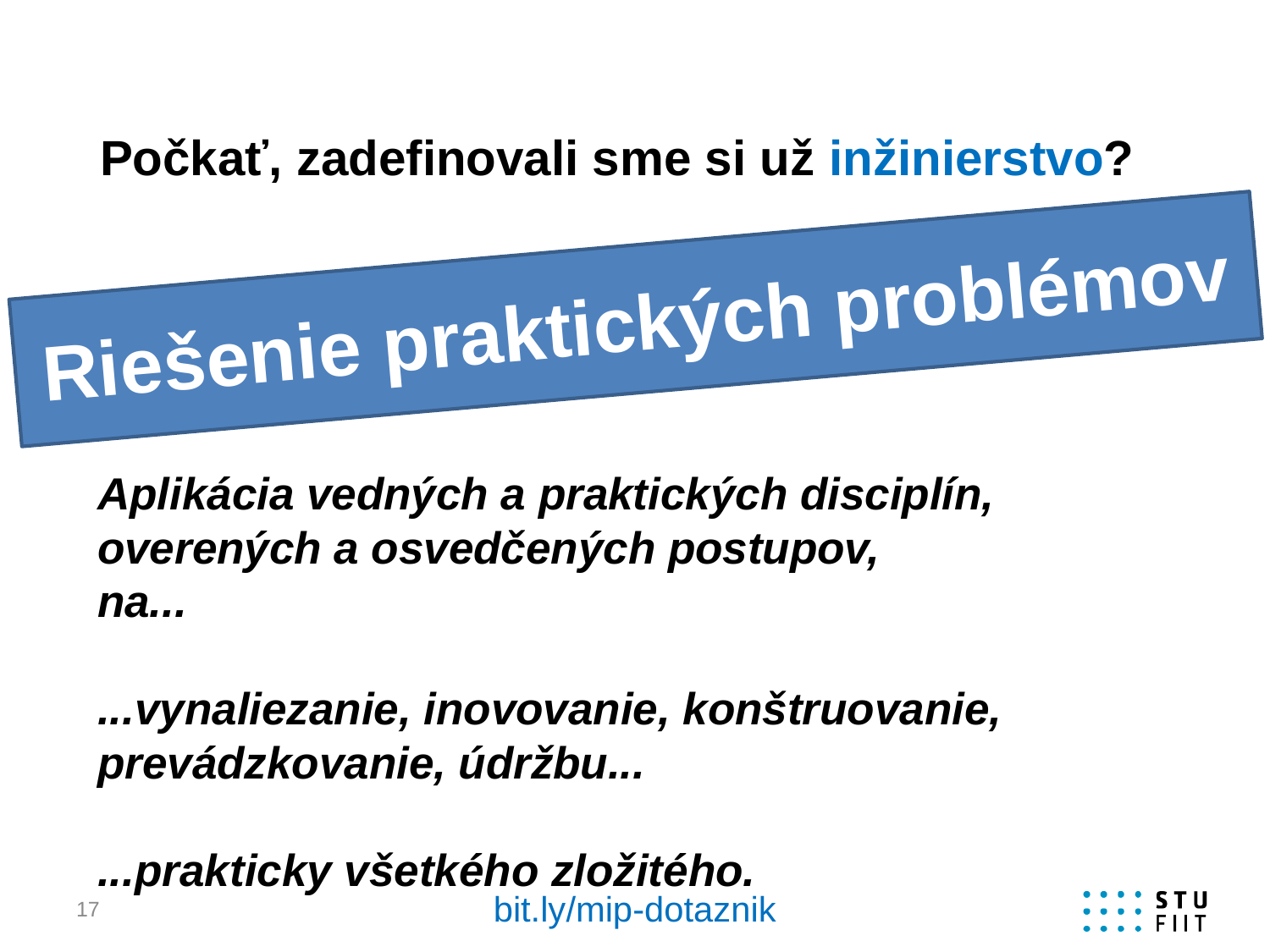

# Počkať, zadefinovali sme si už inžinierstvo?
Riešenie praktických problémov
Aplikácia vedných a praktických disciplín,
overených a osvedčených postupov,
na...

...vynaliezanie, inovovanie, konštruovanie, prevádzkovanie, údržbu...

...prakticky všetkého zložitého.

bit.ly/mip-dotaznik
17